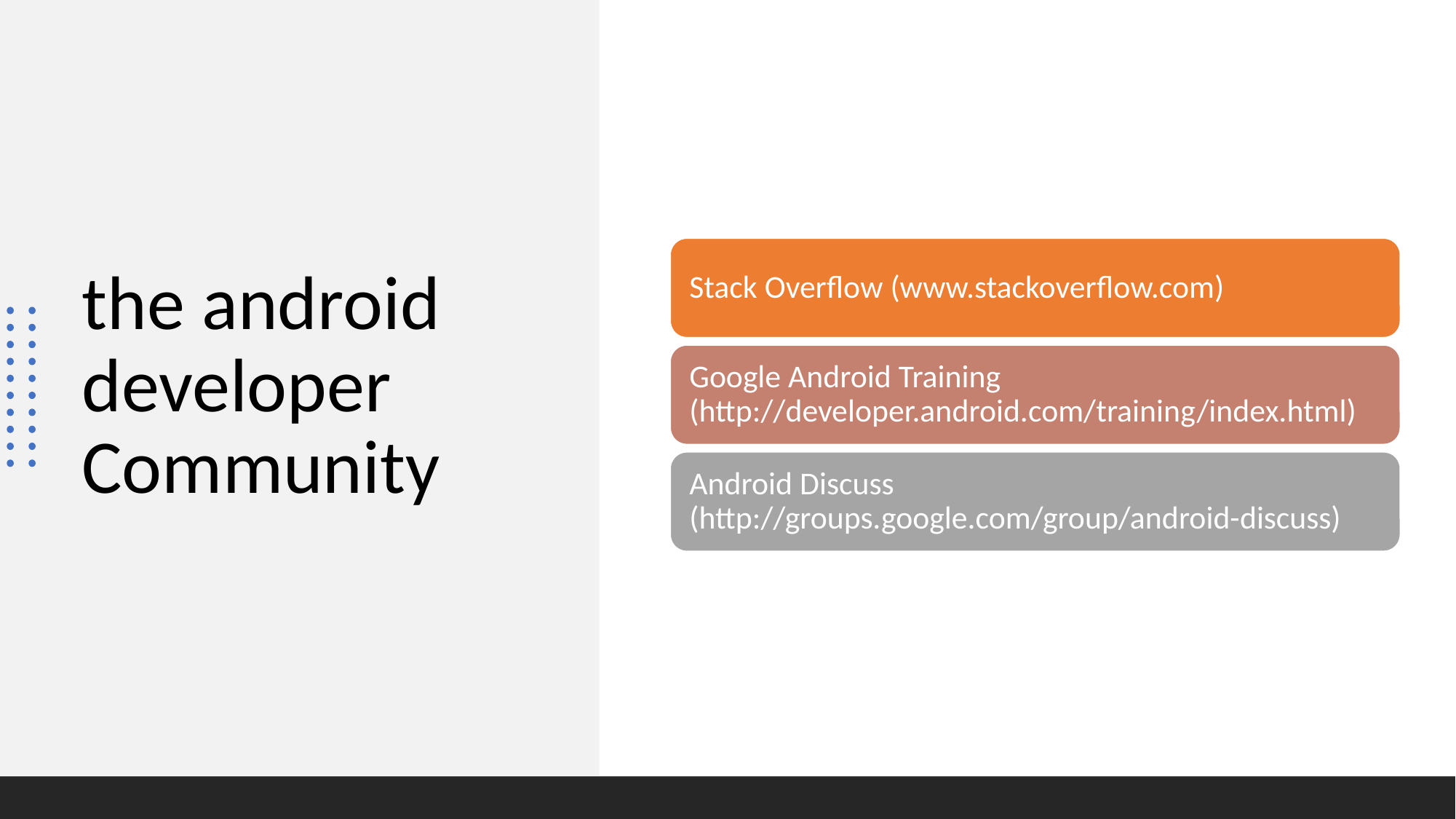

Stack Overﬂow (www.stackoverflow.com)
Google Android Training (http://developer.android.com/training/index.html)
Android Discuss (http://groups.google.com/group/android-discuss)
# the android developer Community